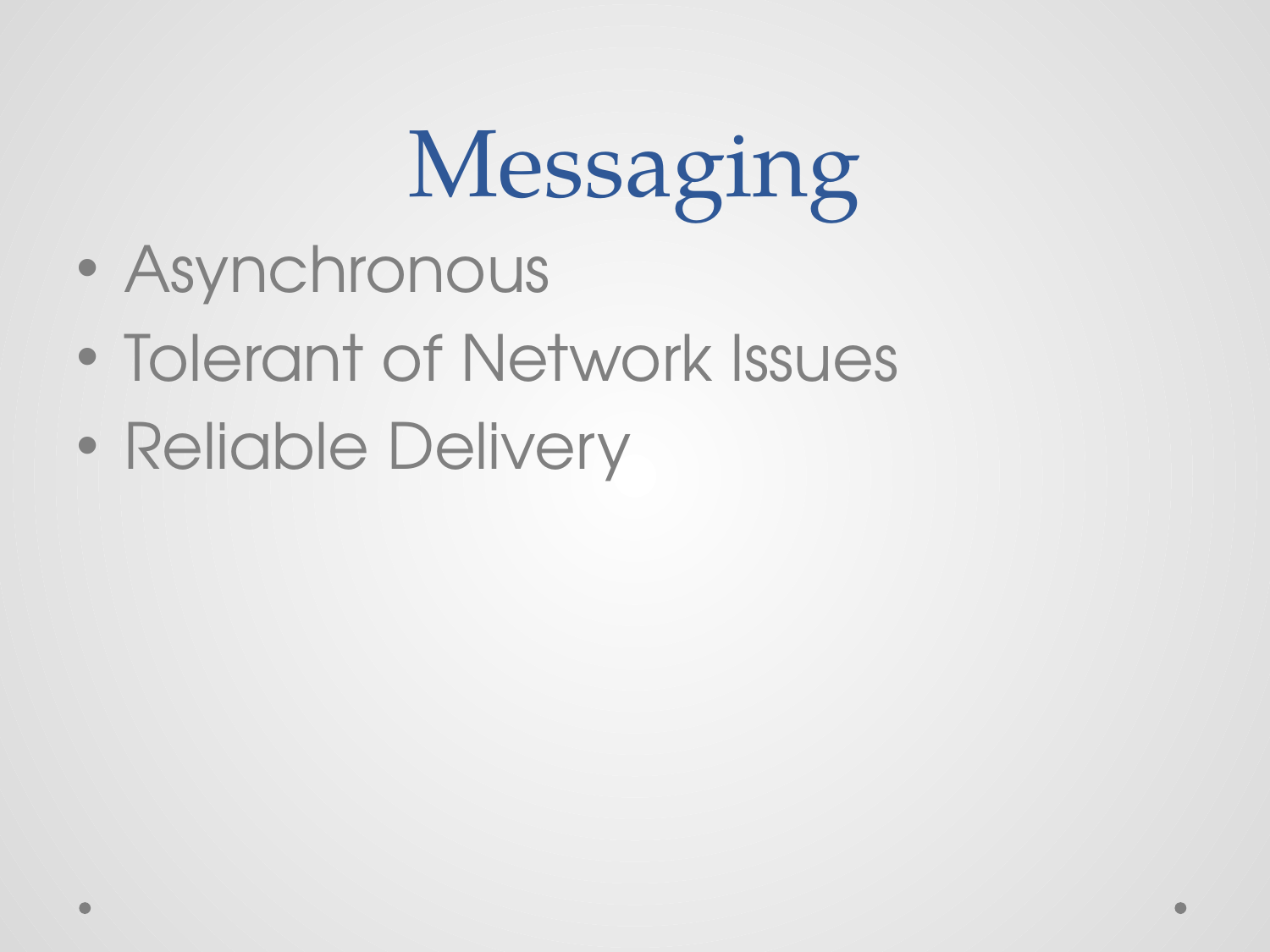

# Messaging
Asynchronous
Tolerant of Network Issues
Reliable Delivery